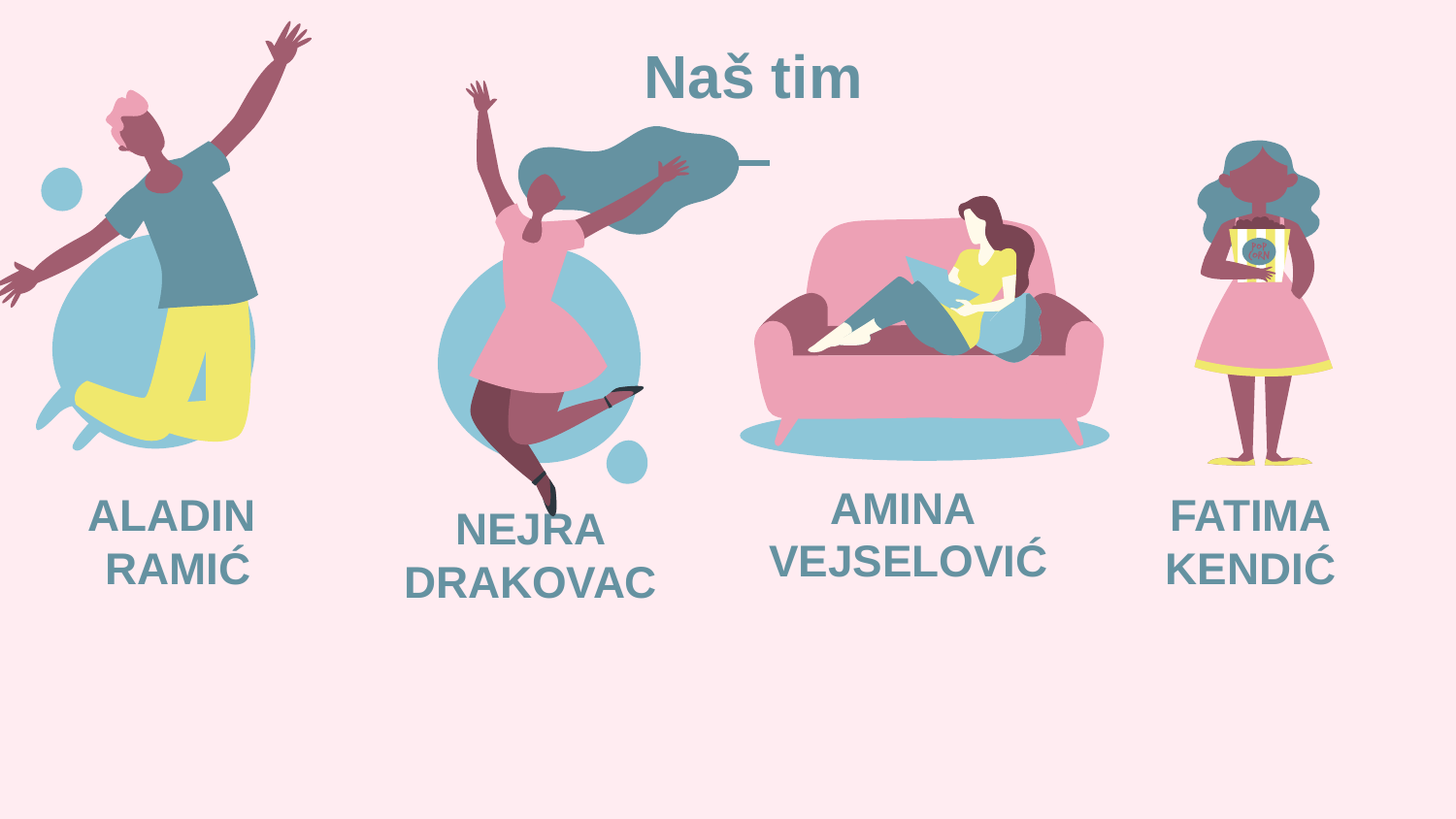

# Naš tim

AMINA
VEJSELOVIĆ
FATIMA
KENDIĆ
ALADIN
 RAMIĆ
NEJRA
DRAKOVAC